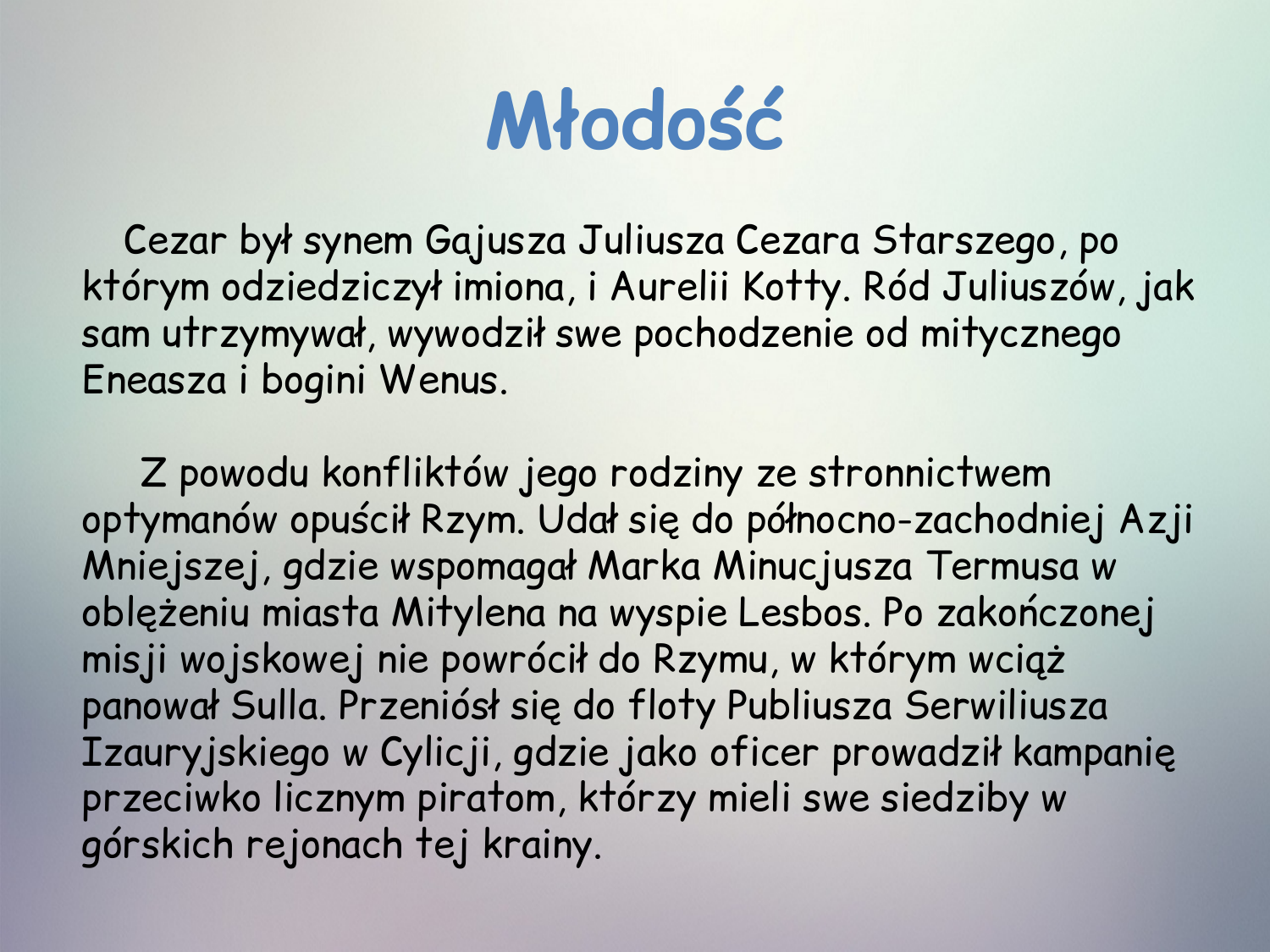

Młodość
     Cezar był synem Gajusza Juliusza Cezara Starszego, po którym odziedziczył imiona, i Aurelii Kotty. Ród Juliuszów, jak sam utrzymywał, wywodził swe pochodzenie od mitycznego Eneasza i bogini Wenus.

     Z powodu konfliktów jego rodziny ze stronnictwem optymanów opuścił Rzym. Udał się do północno-zachodniej Azji Mniejszej, gdzie wspomagał Marka Minucjusza Termusa w oblężeniu miasta Mitylena na wyspie Lesbos. Po zakończonej misji wojskowej nie powrócił do Rzymu, w którym wciąż panował Sulla. Przeniósł się do floty Publiusza Serwiliusza Izauryjskiego w Cylicji, gdzie jako oficer prowadził kampanię przeciwko licznym piratom, którzy mieli swe siedziby w górskich rejonach tej krainy.